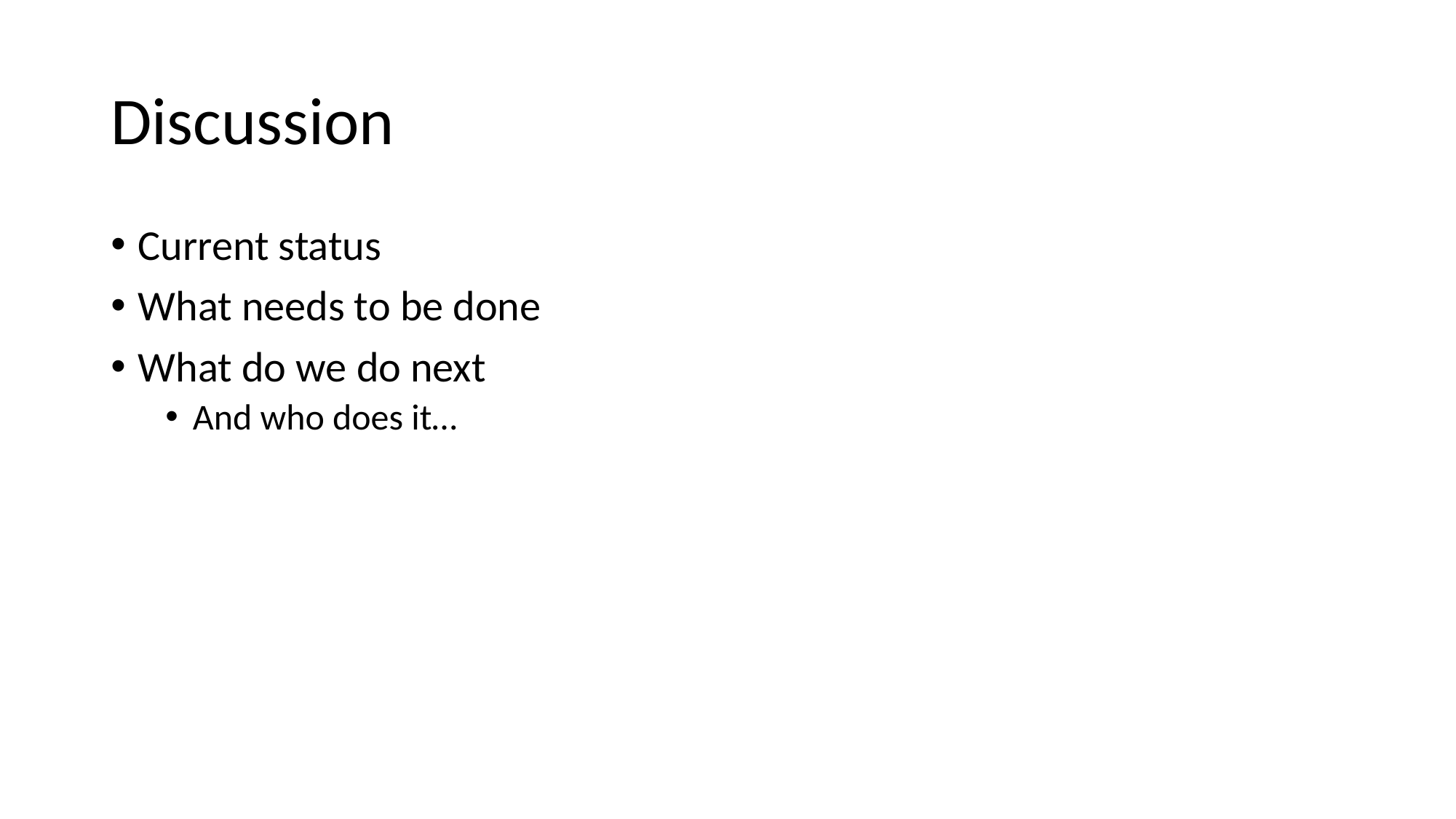

# Discussion
Current status
What needs to be done
What do we do next
And who does it…